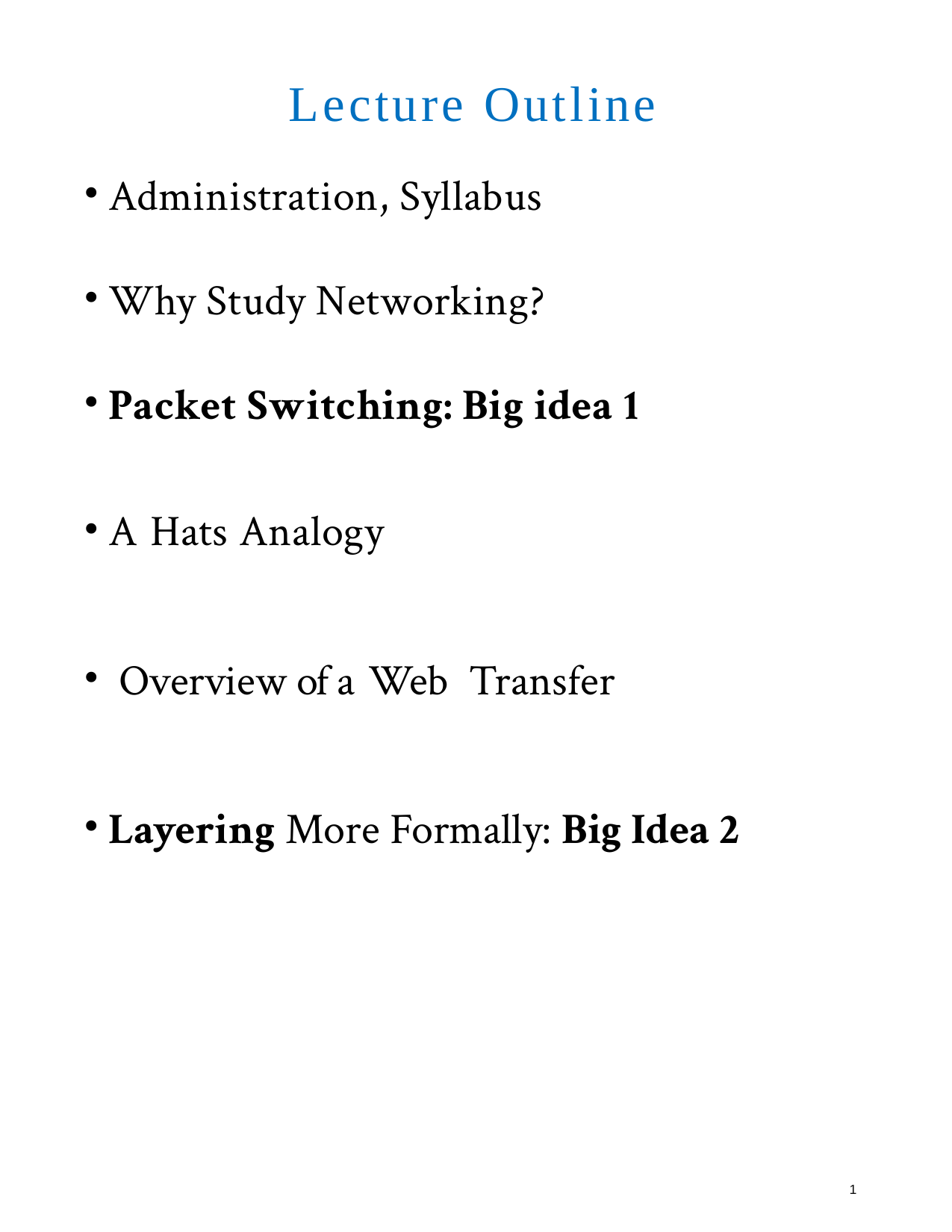

Lecture Outline

Administration, Syllabus

Why Study Networking?

Packet Switching: Big idea 1

A Hats Analogy

 Overview of a Web  Transfer

Layering More Formally: Big Idea 2

1